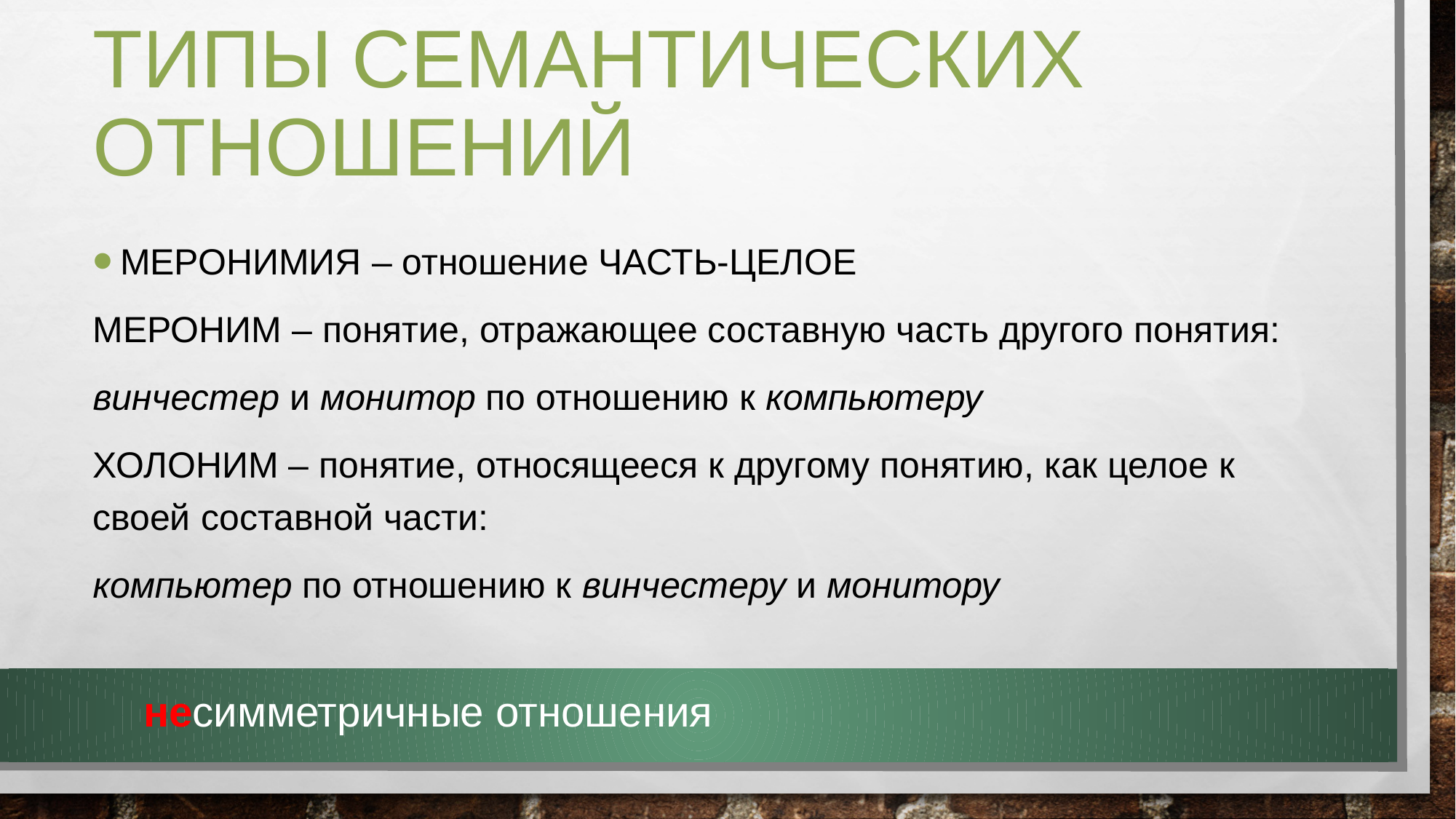

# типы семантических отношений
меронимия – отношение часть-целое
мероним – понятие, отражающее составную часть другого понятия:
винчестер и монитор по отношению к компьютеру
холоним – понятие, относящееся к другому понятию, как целое к своей составной части:
компьютер по отношению к винчестеру и монитору
несимметричные отношения